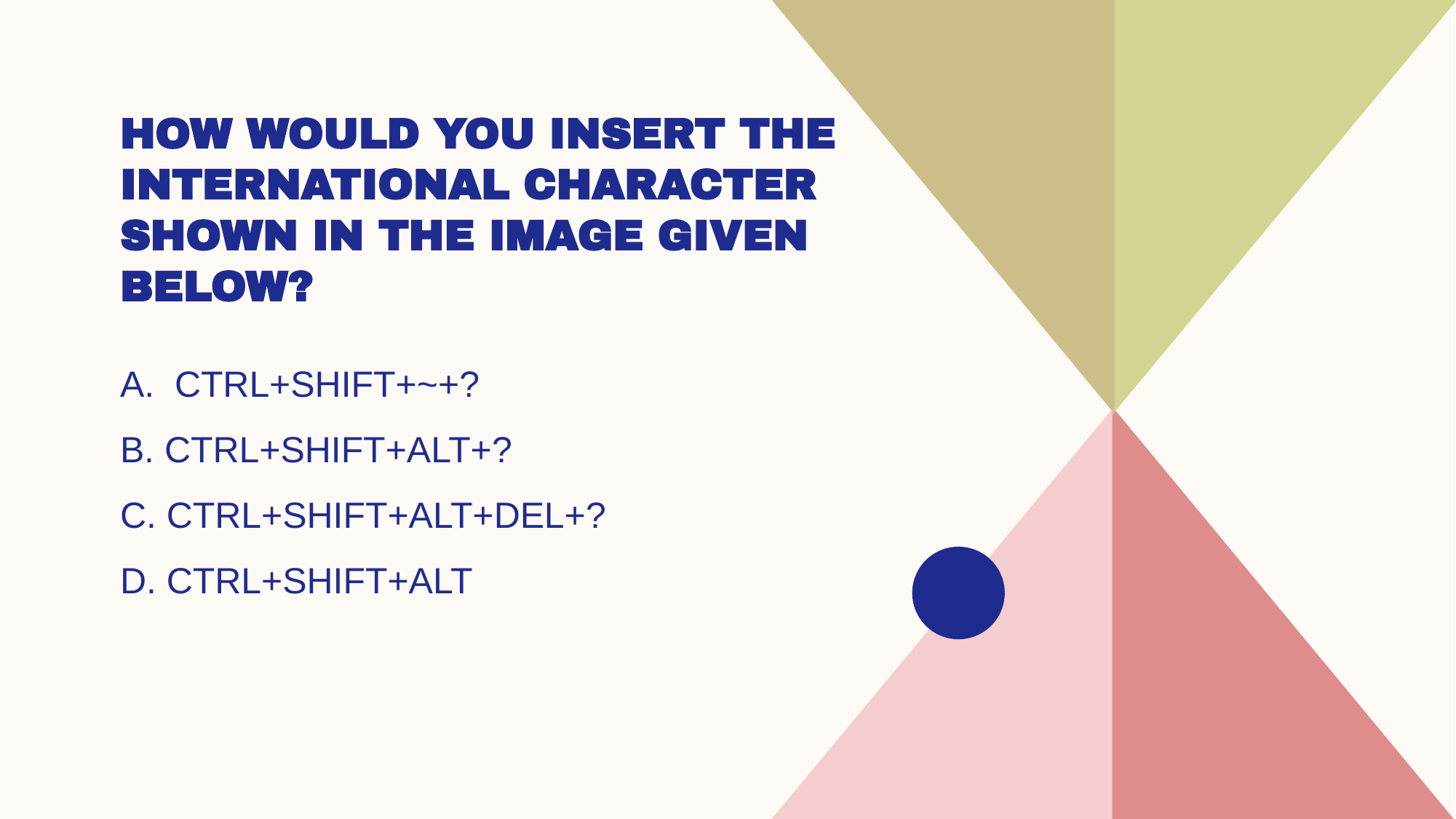

# How would you insert the international character shown in the image given below?
CTRL+SHIFT+~+?
B. CTRL+SHIFT+ALT+?
C. CTRL+SHIFT+ALT+DEL+?
D. CTRL+SHIFT+ALT